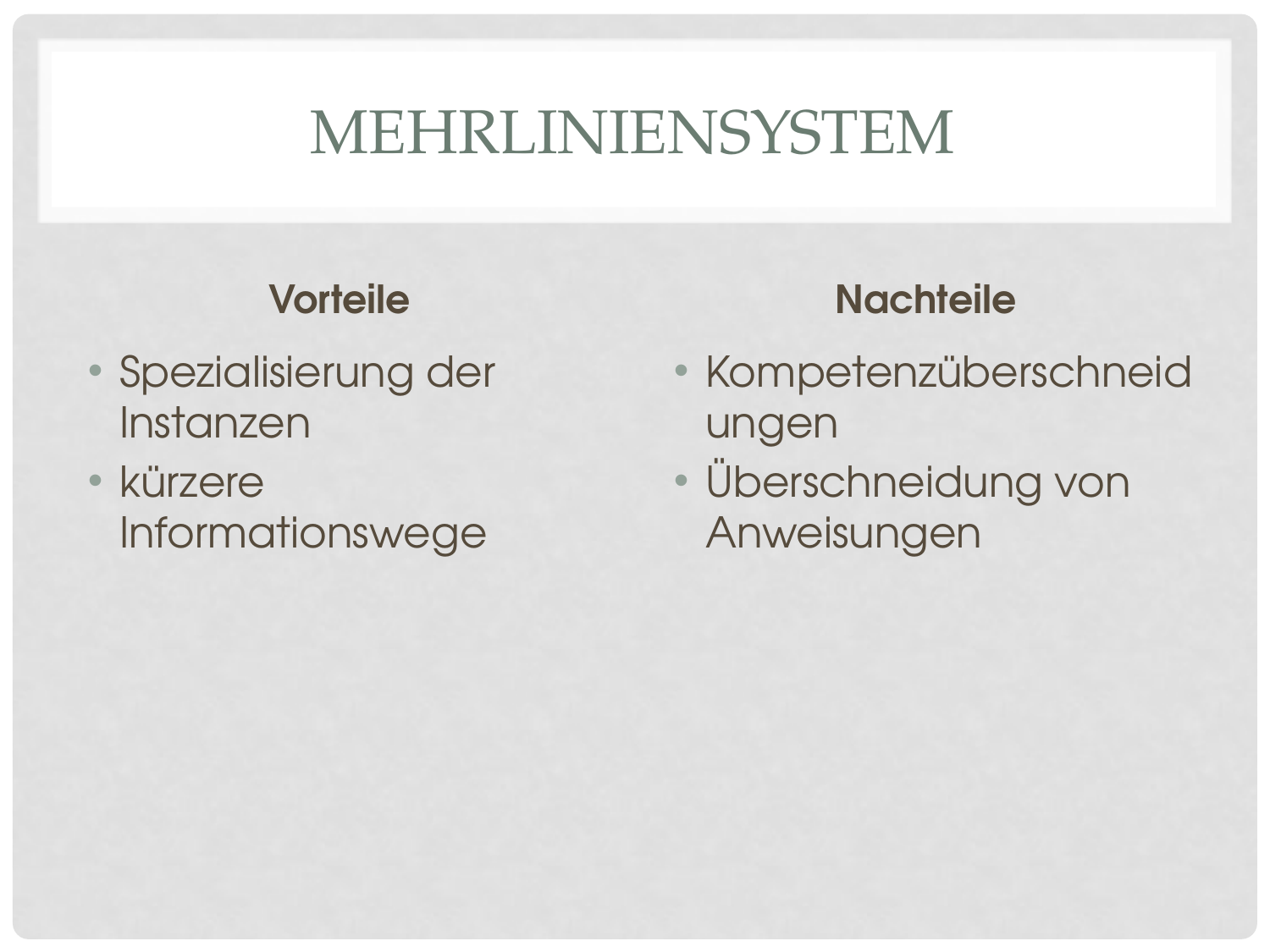

# Mehrliniensystem
Vorteile
Nachteile
Spezialisierung der Instanzen
kürzere Informationswege
Kompetenzüberschneidungen
Überschneidung von Anweisungen